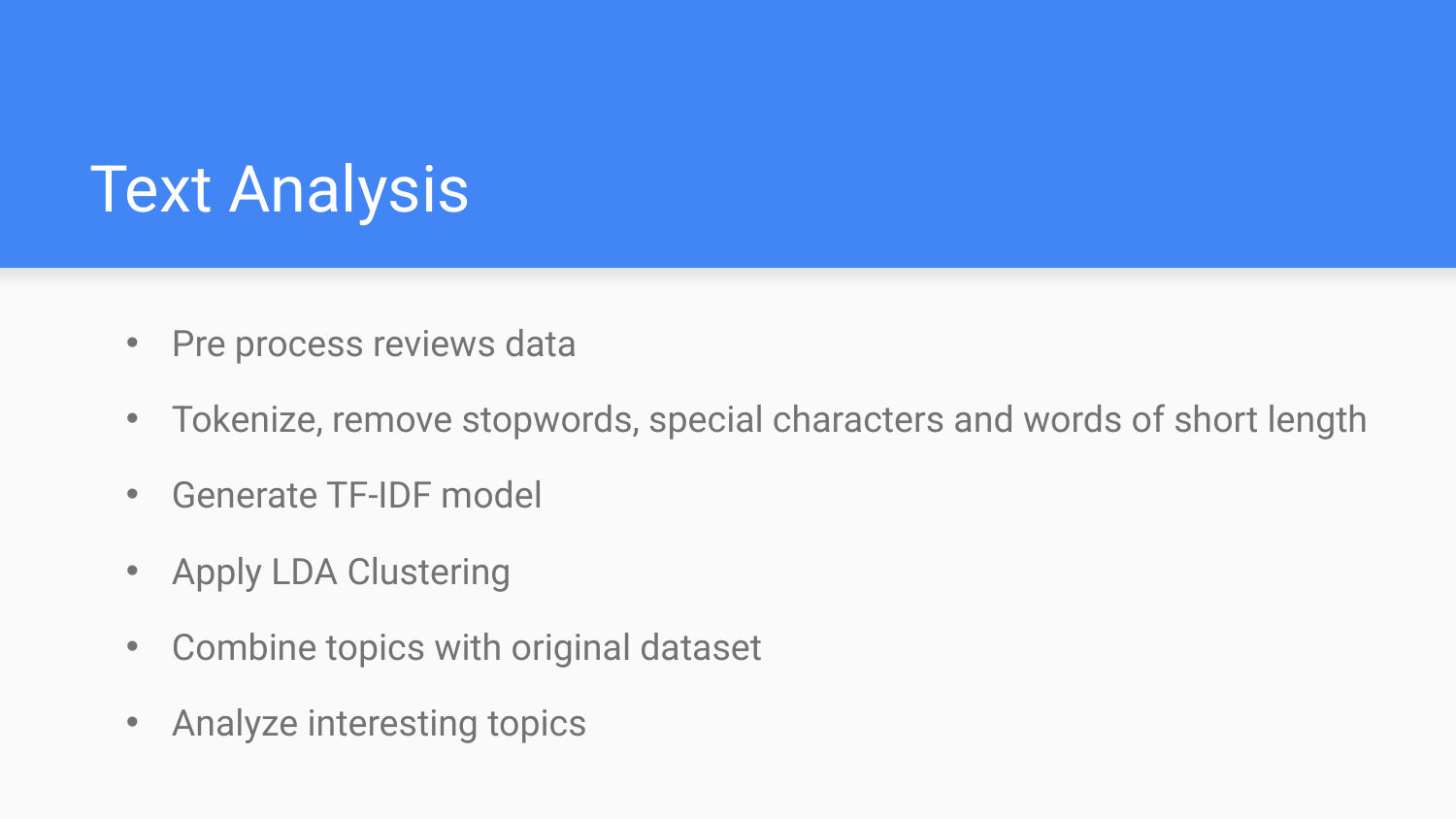

# Text Analysis
Pre process reviews data
Tokenize, remove stopwords, special characters and words of short length
Generate TF-IDF model
Apply LDA Clustering
Combine topics with original dataset
Analyze interesting topics